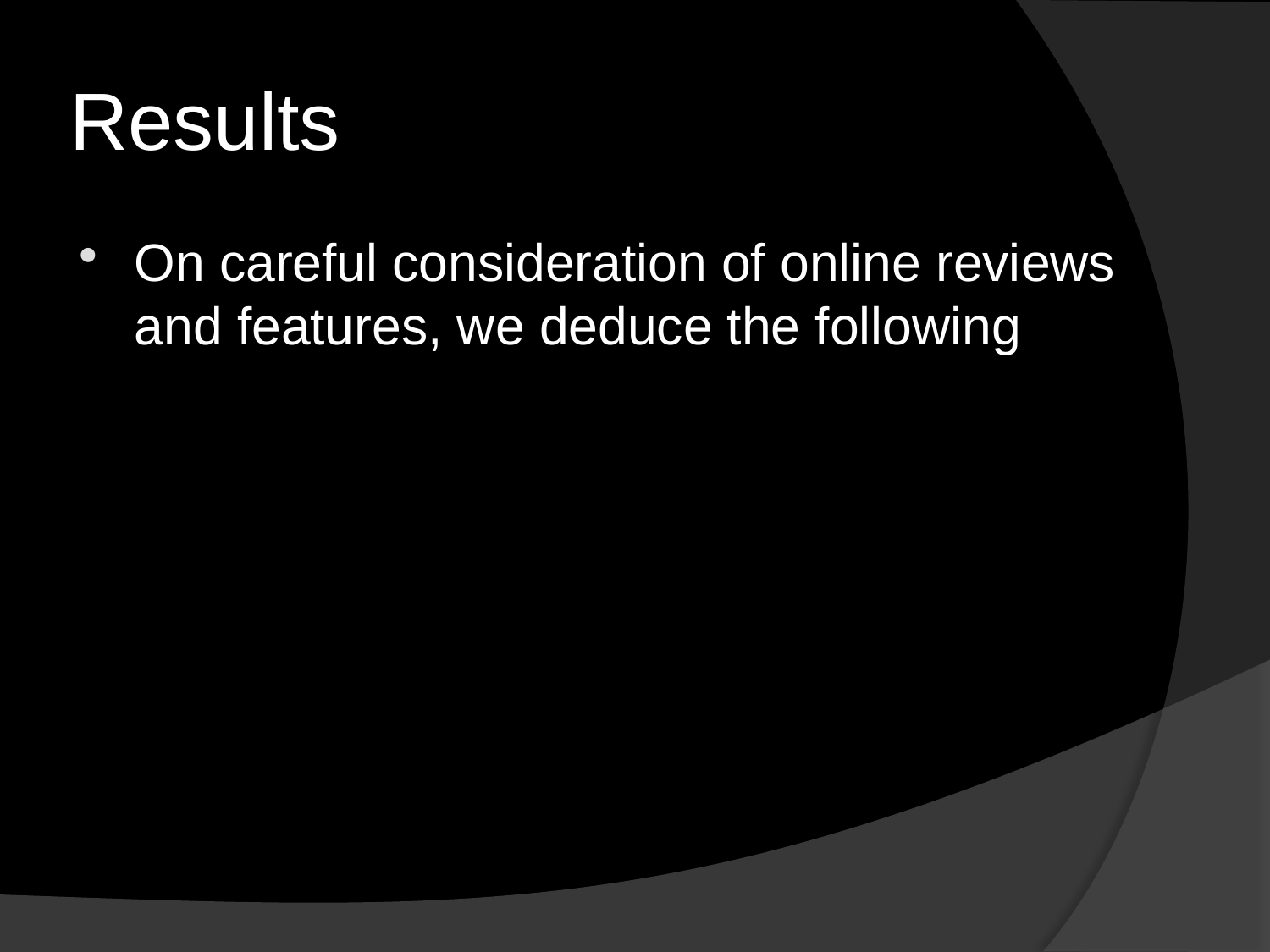

# Results
On careful consideration of online reviews and features, we deduce the following